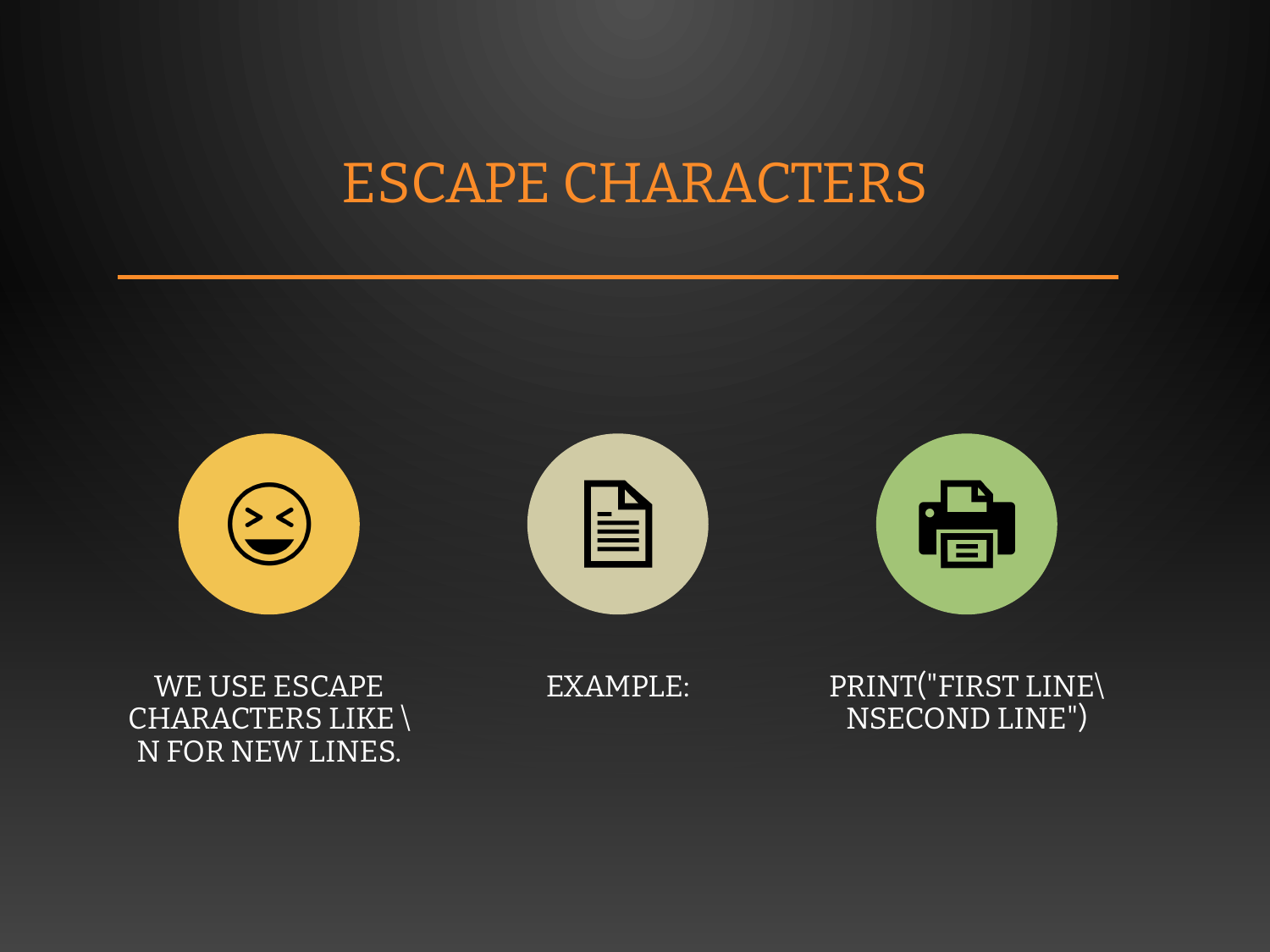

# Escape Characters

We use escape characters like \n for new lines.
Example:
print("First line\nSecond line")